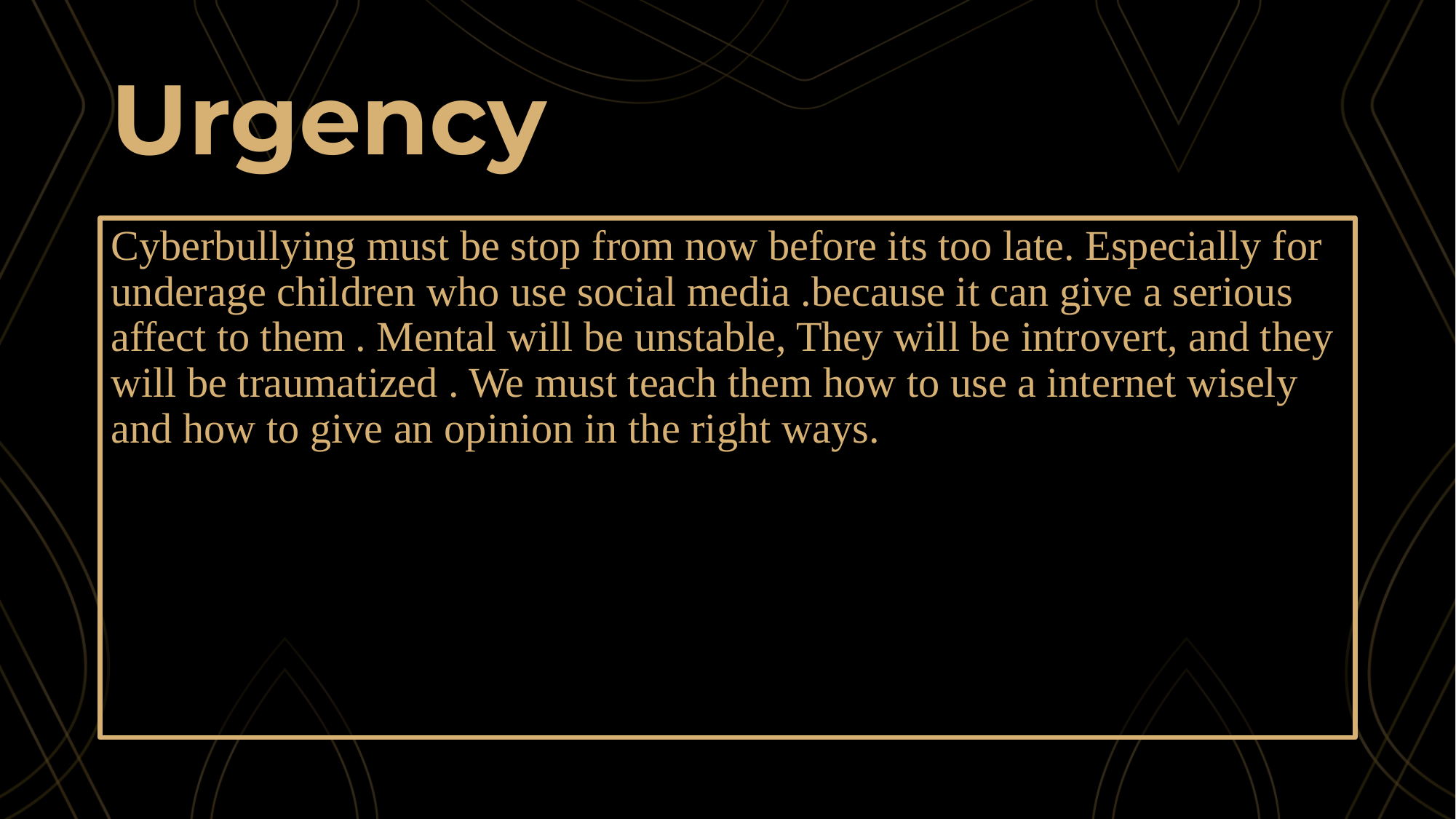

# Urgency
Cyberbullying must be stop from now before its too late. Especially for underage children who use social media .because it can give a serious affect to them . Mental will be unstable, They will be introvert, and they will be traumatized . We must teach them how to use a internet wisely and how to give an opinion in the right ways.